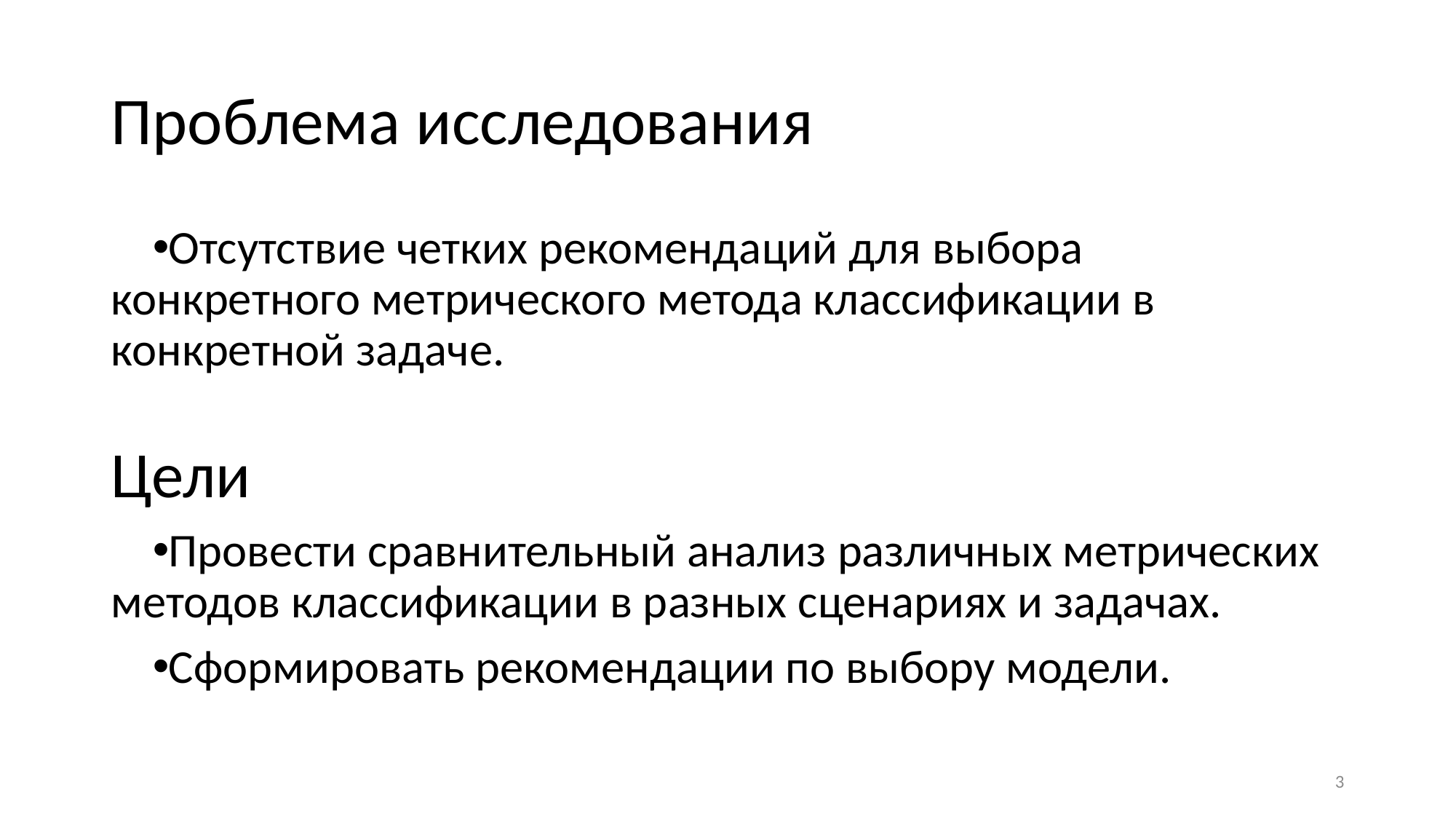

# Проблема исследования
Отсутствие четких рекомендаций для выбора конкретного метрического метода классификации в конкретной задаче.

Цели
Провести сравнительный анализ различных метрических методов классификации в разных сценариях и задачах.
Сформировать рекомендации по выбору модели.

3